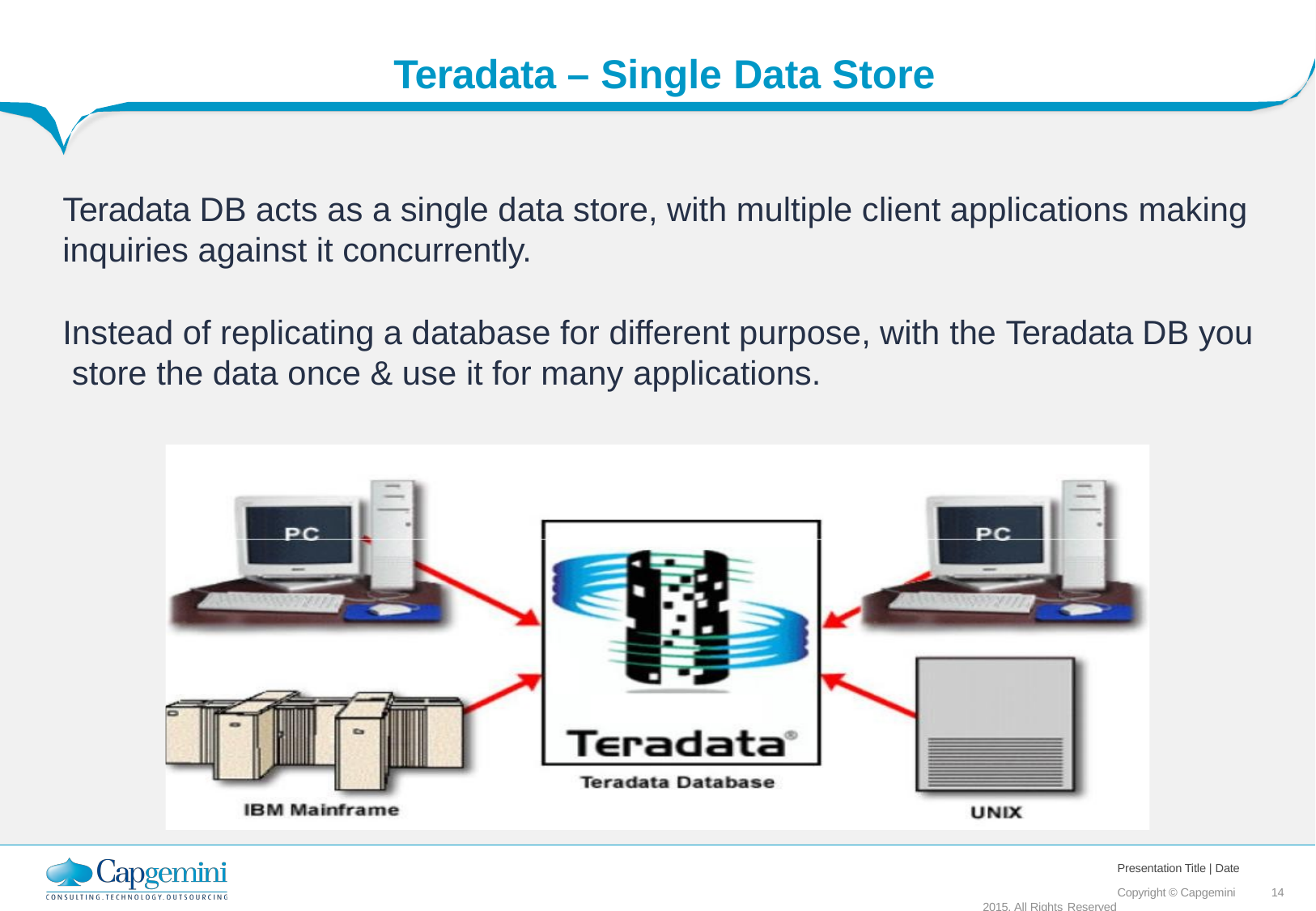

# Teradata – Single Data Store
Teradata DB acts as a single data store, with multiple client applications making
inquiries against it concurrently.

Instead of replicating a database for different purpose, with the Teradata DB you  store the data once & use it for many applications.

Presentation Title | Date
Copyright © Capgemini 2015. All Rights Reserved
14